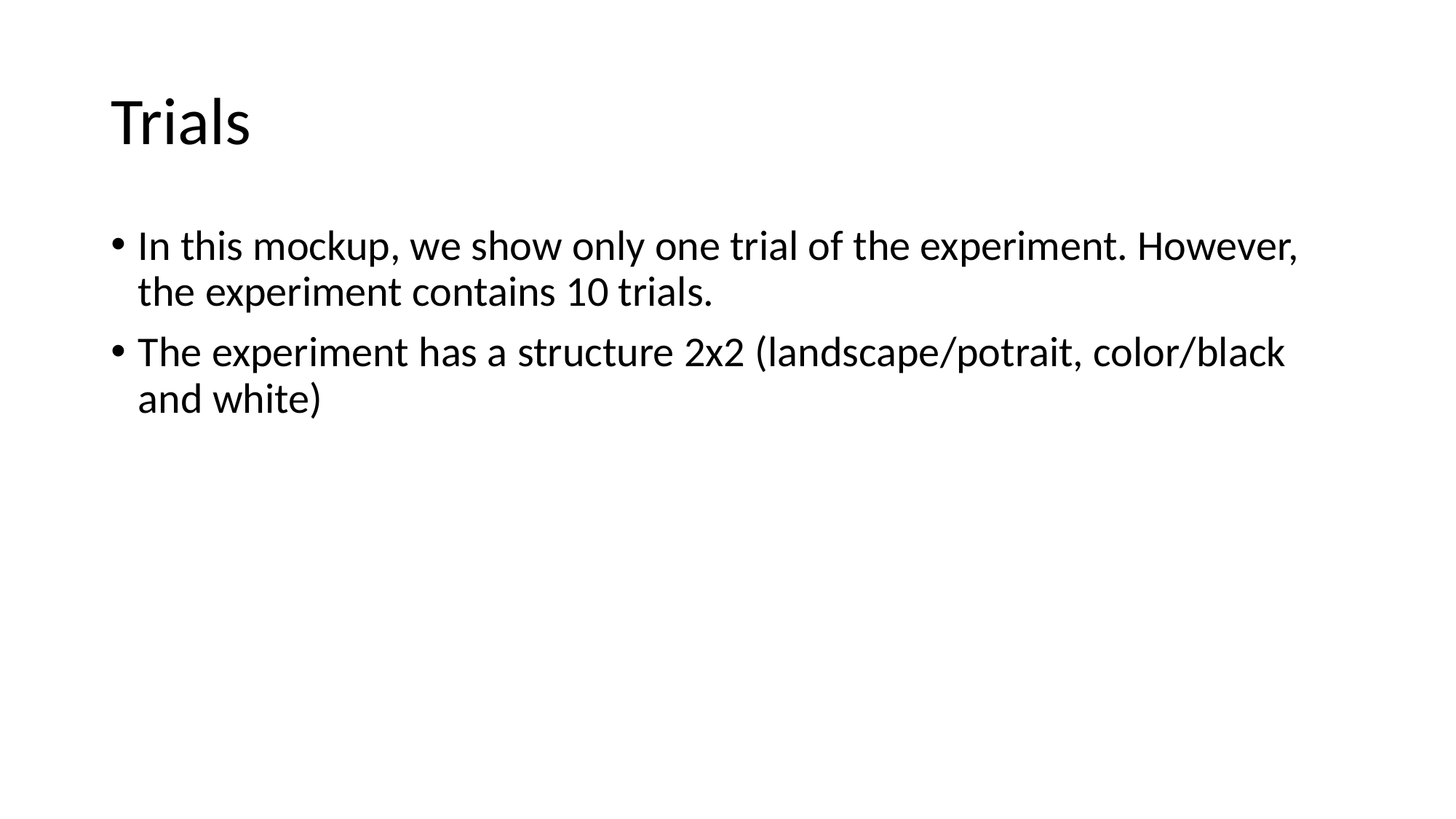

# Trials
In this mockup, we show only one trial of the experiment. However, the experiment contains 10 trials.
The experiment has a structure 2x2 (landscape/potrait, color/black and white)